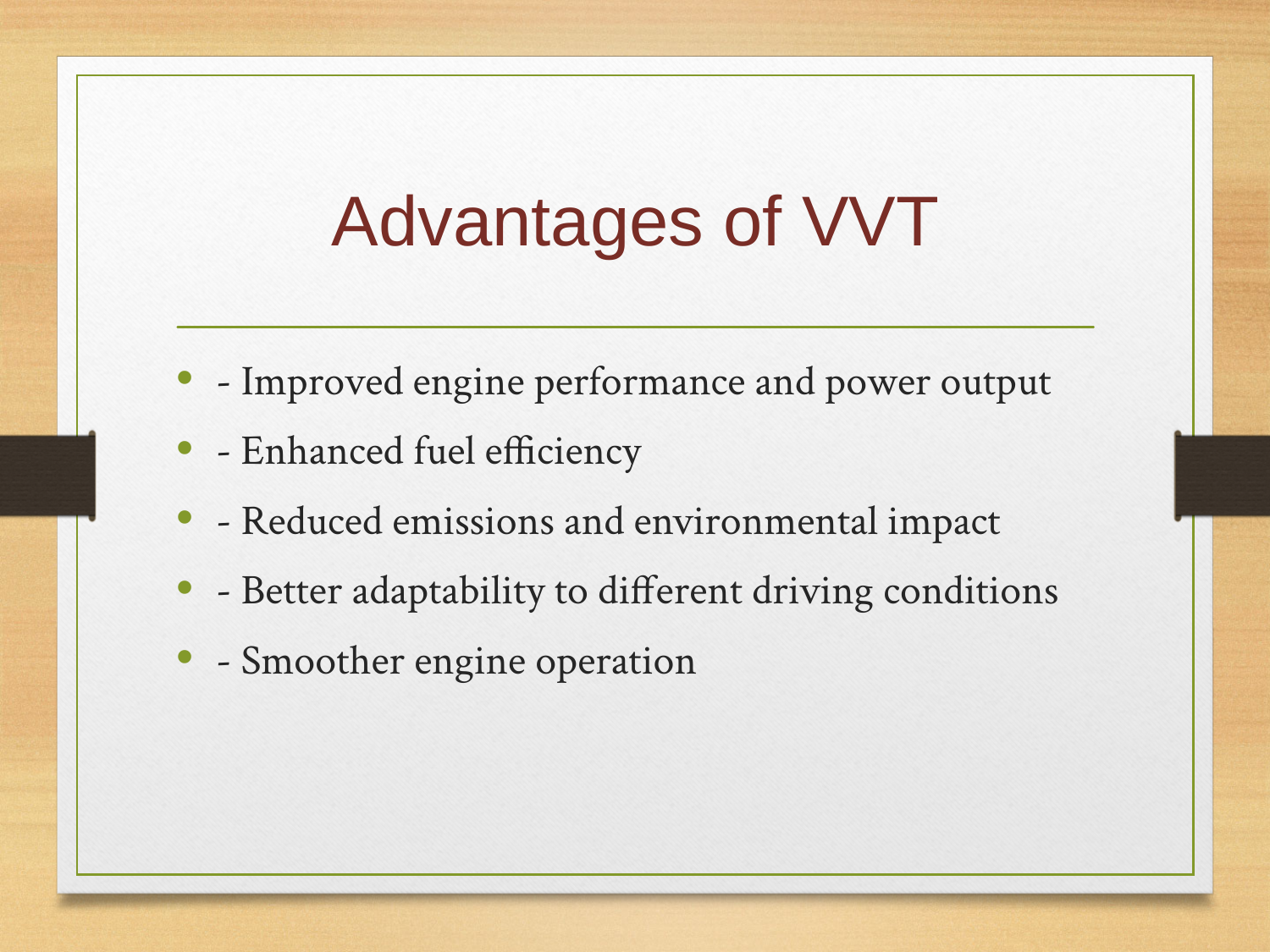

# Advantages of VVT
- Improved engine performance and power output
- Enhanced fuel efficiency
- Reduced emissions and environmental impact
- Better adaptability to different driving conditions
- Smoother engine operation